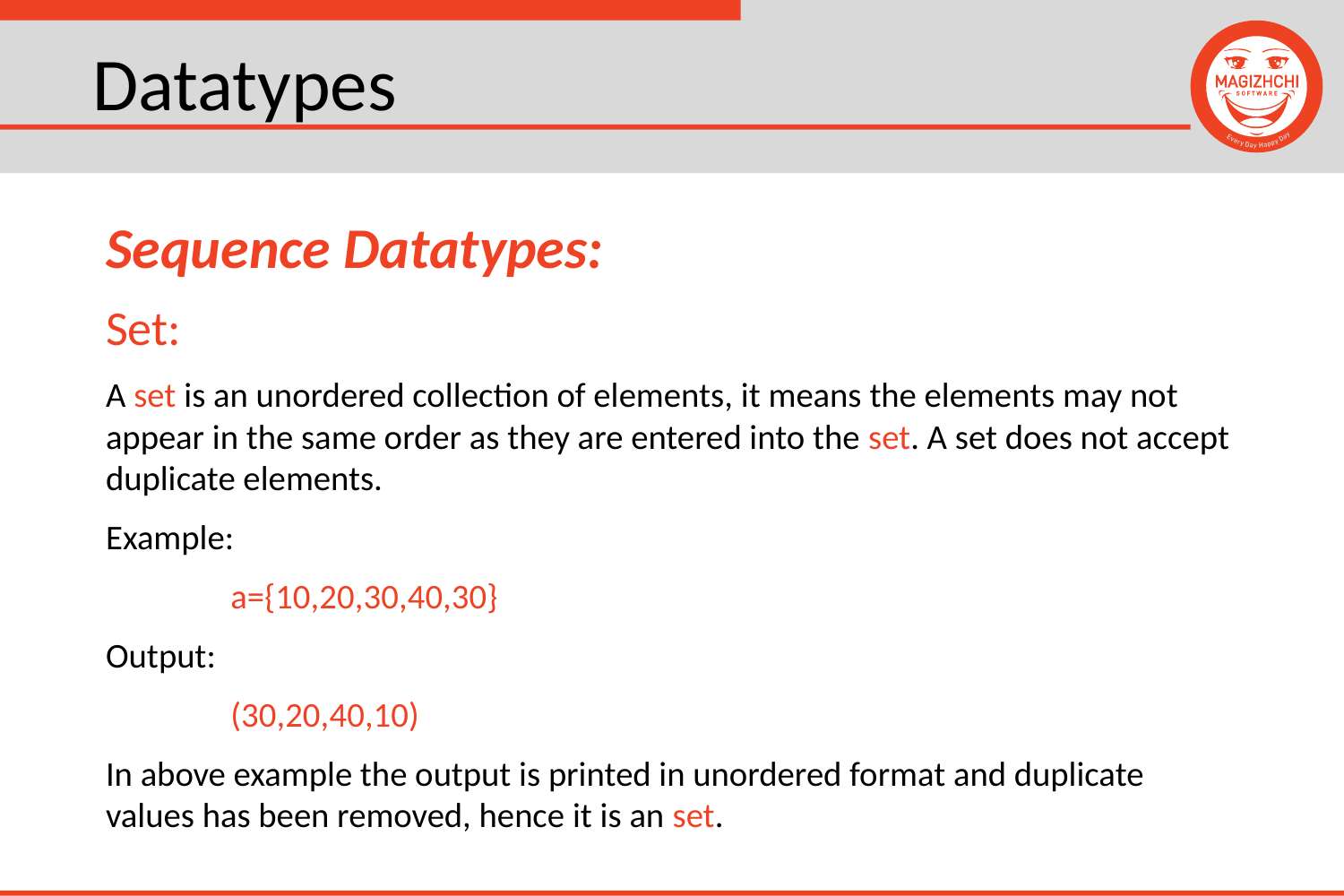

# Datatypes
Sequence Datatypes:
Set:
A set is an unordered collection of elements, it means the elements may not appear in the same order as they are entered into the set. A set does not accept duplicate elements.
Example:
	a={10,20,30,40,30}
Output:
	(30,20,40,10)
In above example the output is printed in unordered format and duplicate values has been removed, hence it is an set.